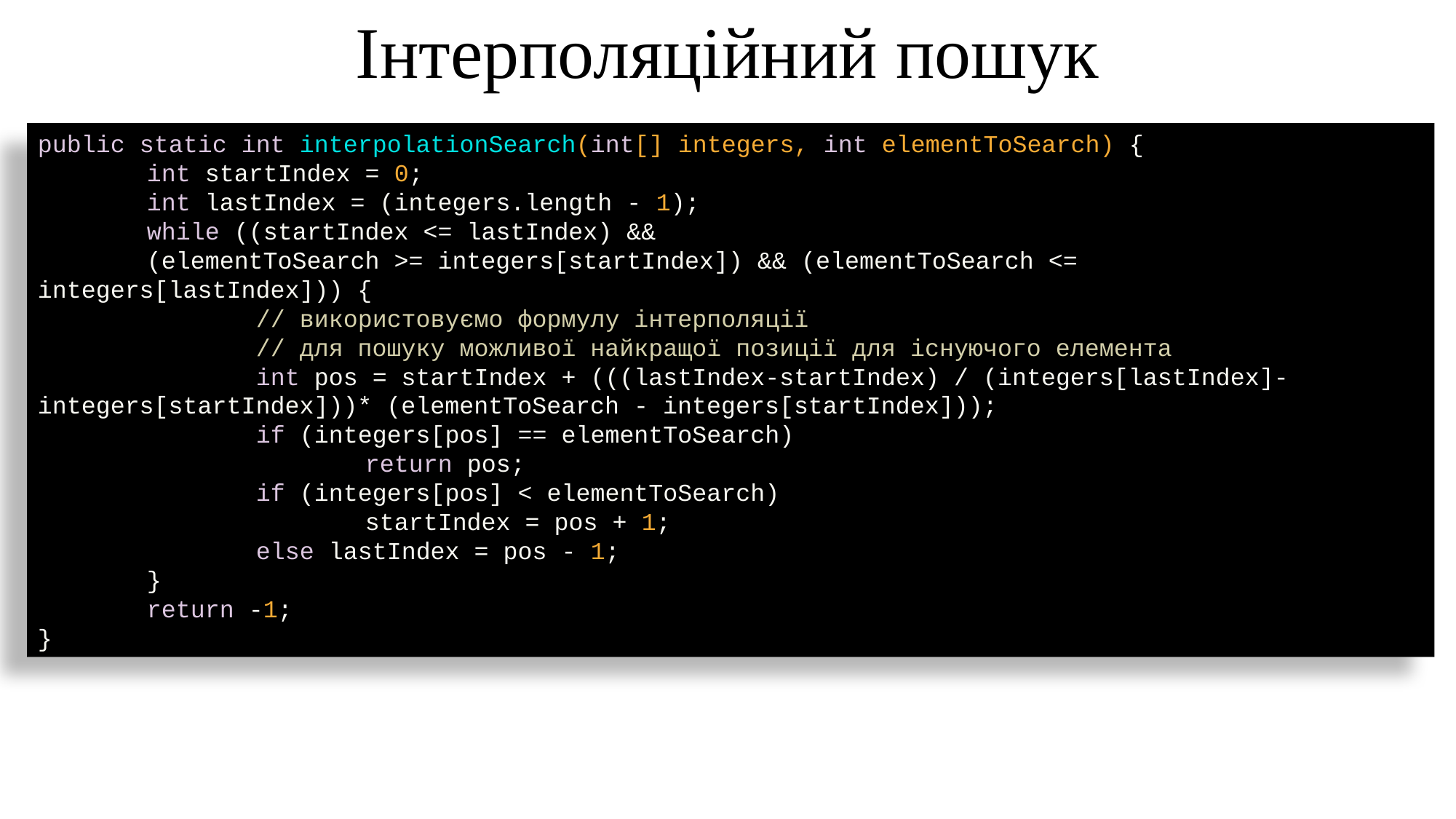

Інтерполяційний пошук
public static int interpolationSearch(int[] integers, int elementToSearch) {
	int startIndex = 0;
	int lastIndex = (integers.length - 1);
	while ((startIndex <= lastIndex) &&
	(elementToSearch >= integers[startIndex]) && (elementToSearch <= 	integers[lastIndex])) {
		// використовуємо формулу інтерполяції
		// для пошуку можливої найкращої позиції для існуючого елемента
		int pos = startIndex + (((lastIndex-startIndex) / (integers[lastIndex]-integers[startIndex]))* (elementToSearch - integers[startIndex]));
		if (integers[pos] == elementToSearch)
			return pos;
		if (integers[pos] < elementToSearch)
			startIndex = pos + 1;
		else lastIndex = pos - 1;
	}
	return -1;
}